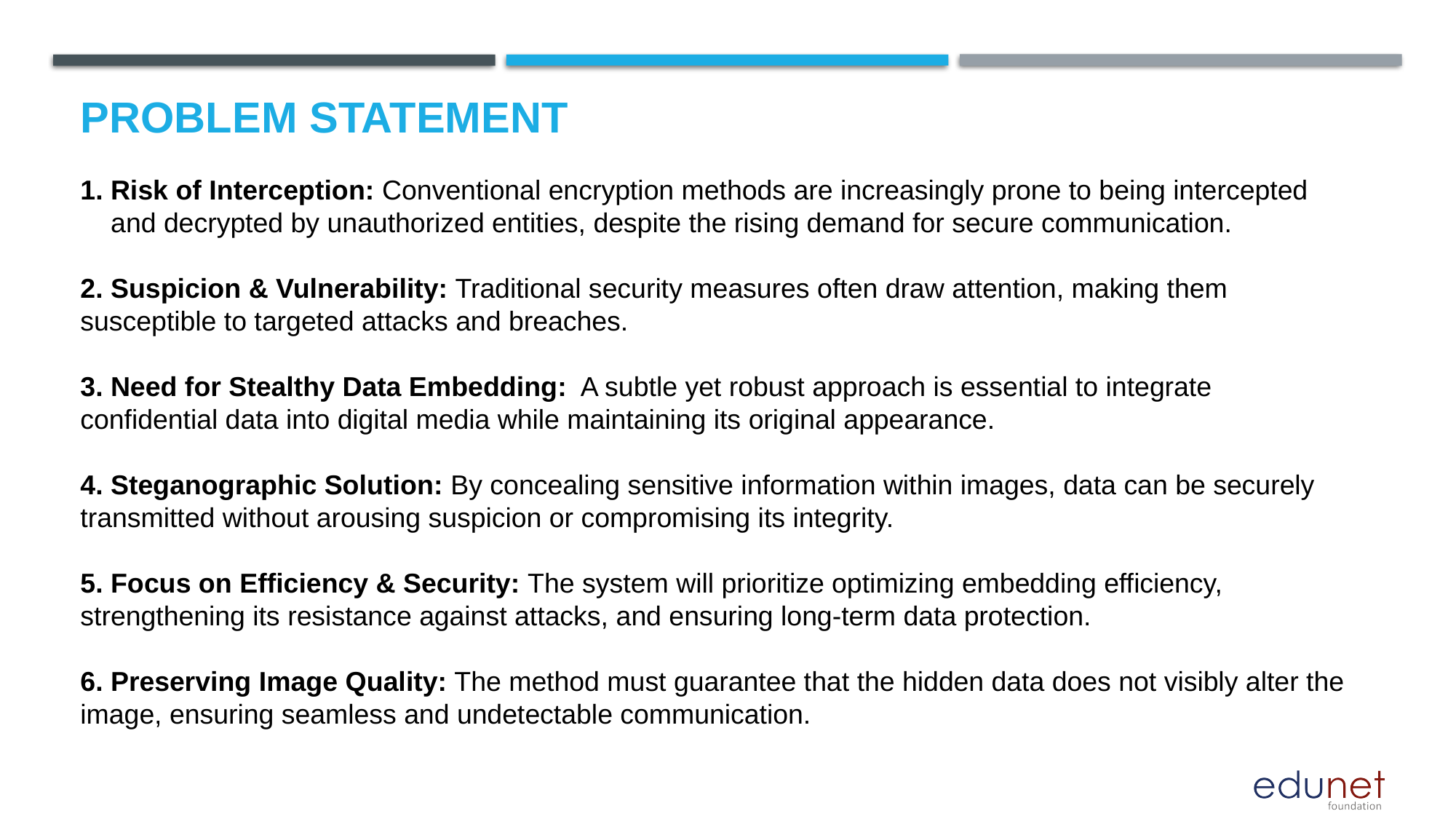

# Problem Statement

 Risk of Interception: Conventional encryption methods are increasingly prone to being intercepted         and decrypted by unauthorized entities, despite the rising demand for secure communication.

 Suspicion & Vulnerability: Traditional security measures often draw attention, making them susceptible to targeted attacks and breaches.

 Need for Stealthy Data Embedding:  A subtle yet robust approach is essential to integrate confidential data into digital media while maintaining its original appearance.

 Steganographic Solution: By concealing sensitive information within images, data can be securely transmitted without arousing suspicion or compromising its integrity.

 Focus on Efficiency & Security: The system will prioritize optimizing embedding efficiency, strengthening its resistance against attacks, and ensuring long-term data protection.

 Preserving Image Quality: The method must guarantee that the hidden data does not visibly alter the image, ensuring seamless and undetectable communication.